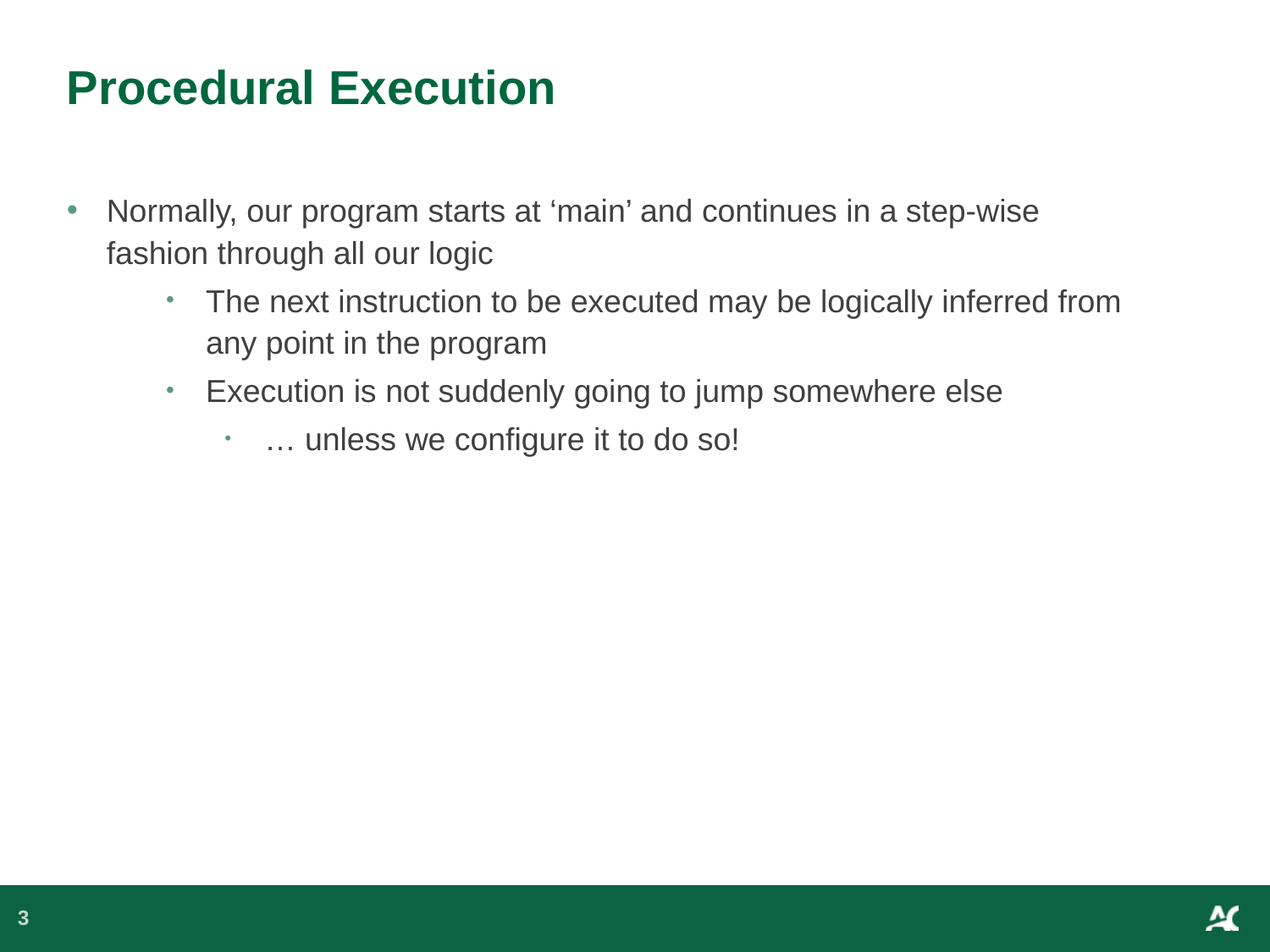

# Procedural Execution
Normally, our program starts at ‘main’ and continues in a step-wise fashion through all our logic
The next instruction to be executed may be logically inferred from any point in the program
Execution is not suddenly going to jump somewhere else
… unless we configure it to do so!
3